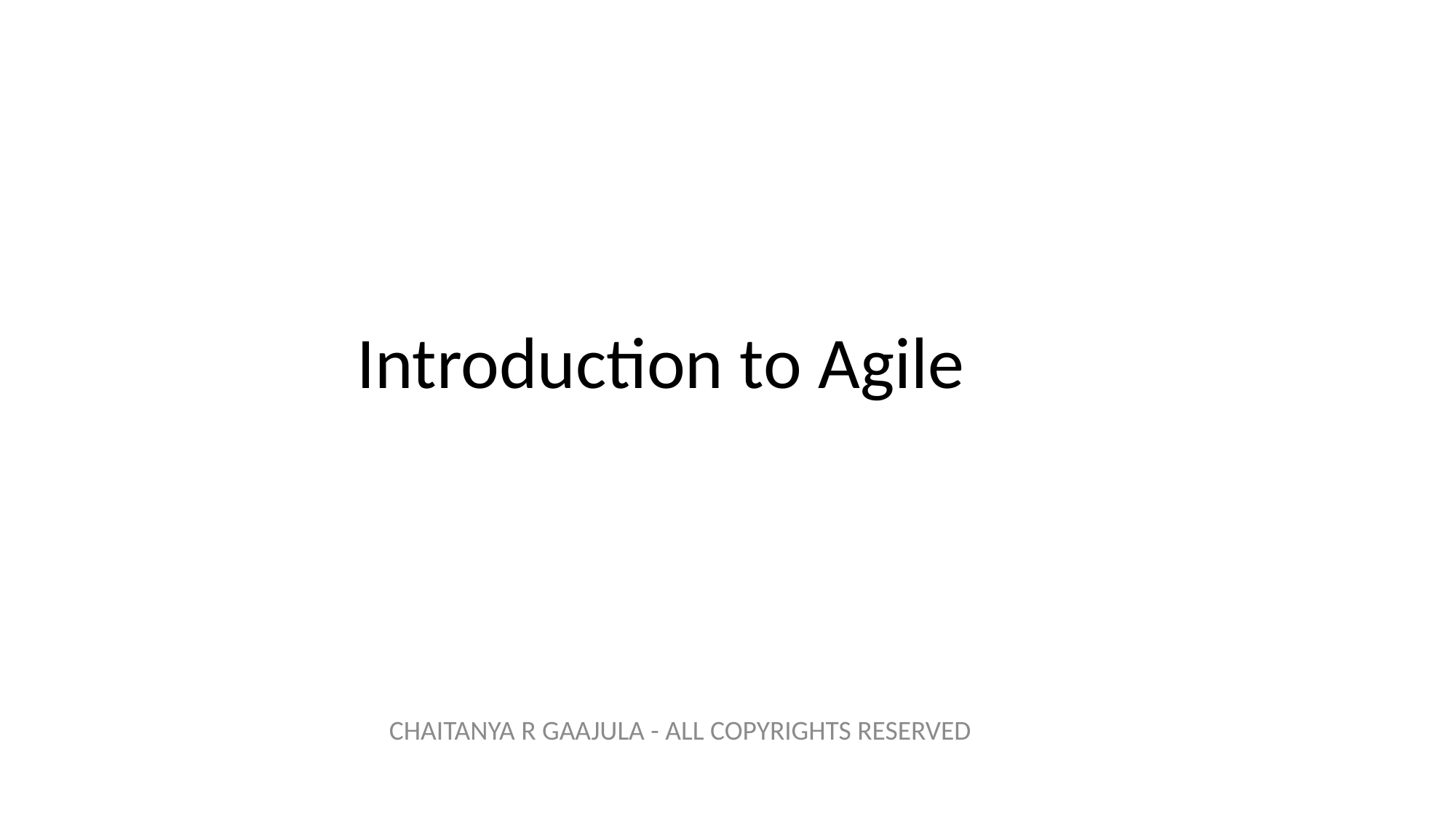

Introduction to Agile
CHAITANYA R GAAJULA - ALL COPYRIGHTS RESERVED